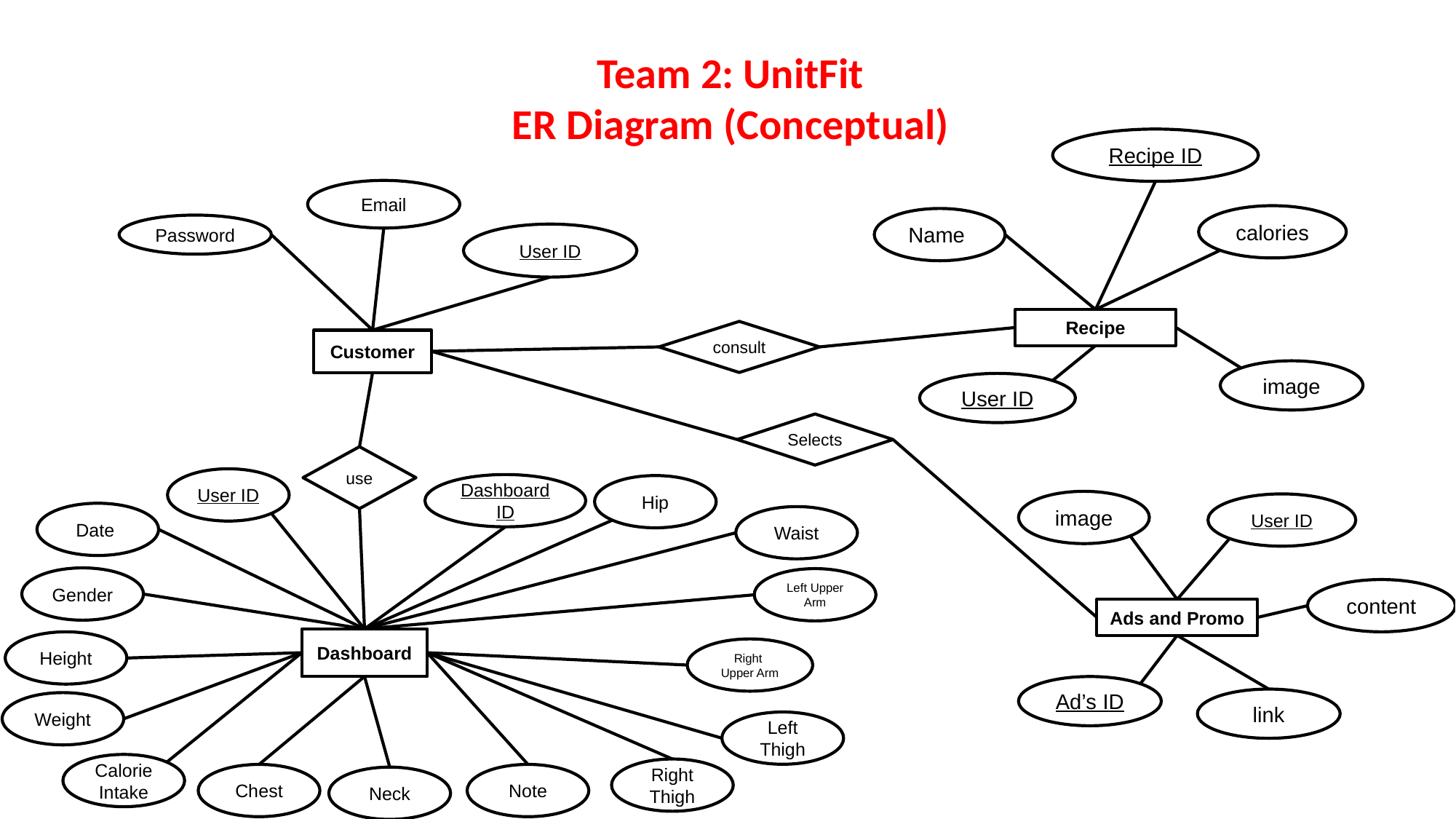

Team 2: UnitFit
ER Diagram (Conceptual)
Recipe ID
Email
calories
Name
Password
User ID
Recipe
consult
Customer
image
User ID
Selects
use
User ID
Dashboard ID
Hip
image
User ID
Date
Waist
Gender
Left Upper Arm
content
Ads and Promo
Dashboard
Height
Right  Upper Arm
Ad’s ID
link
Weight
Left Thigh
Calorie Intake
Right Thigh
Chest
Note
Neck